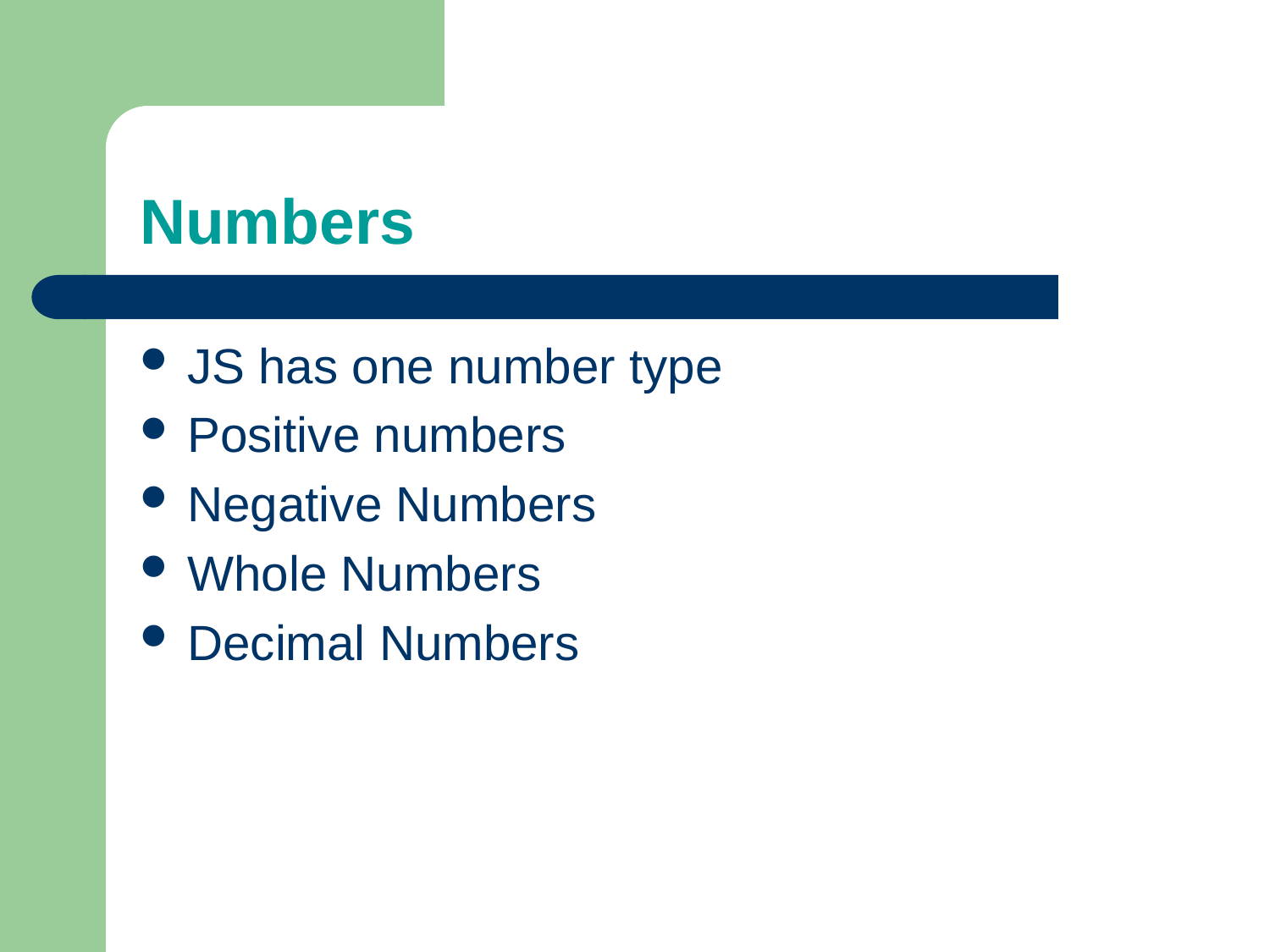

# Numbers
JS has one number type
Positive numbers
Negative Numbers
Whole Numbers
Decimal Numbers